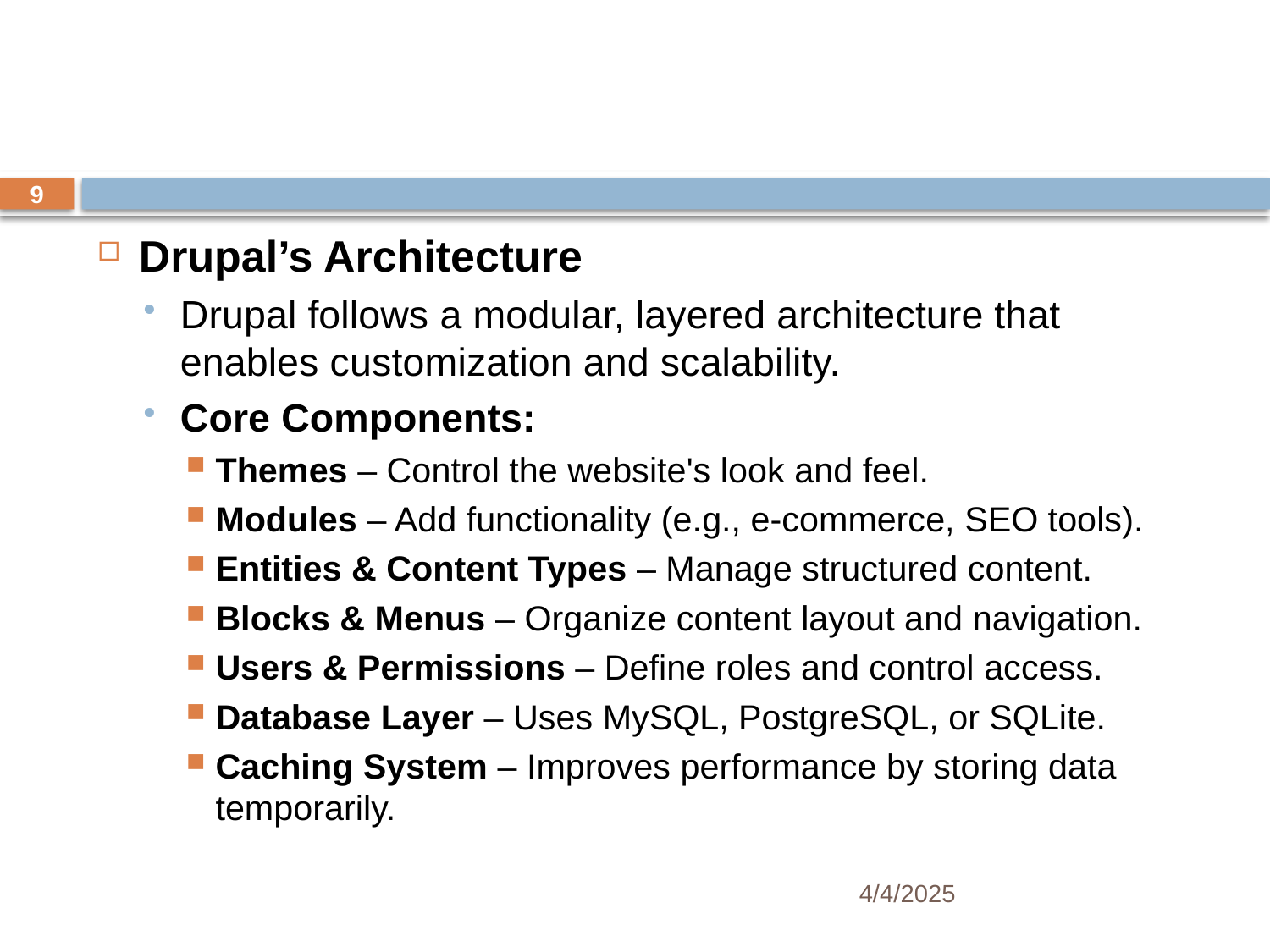

#
9
Drupal’s Architecture
Drupal follows a modular, layered architecture that enables customization and scalability.
Core Components:
Themes – Control the website's look and feel.
Modules – Add functionality (e.g., e-commerce, SEO tools).
Entities & Content Types – Manage structured content.
Blocks & Menus – Organize content layout and navigation.
Users & Permissions – Define roles and control access.
Database Layer – Uses MySQL, PostgreSQL, or SQLite.
Caching System – Improves performance by storing data temporarily.
4/4/2025